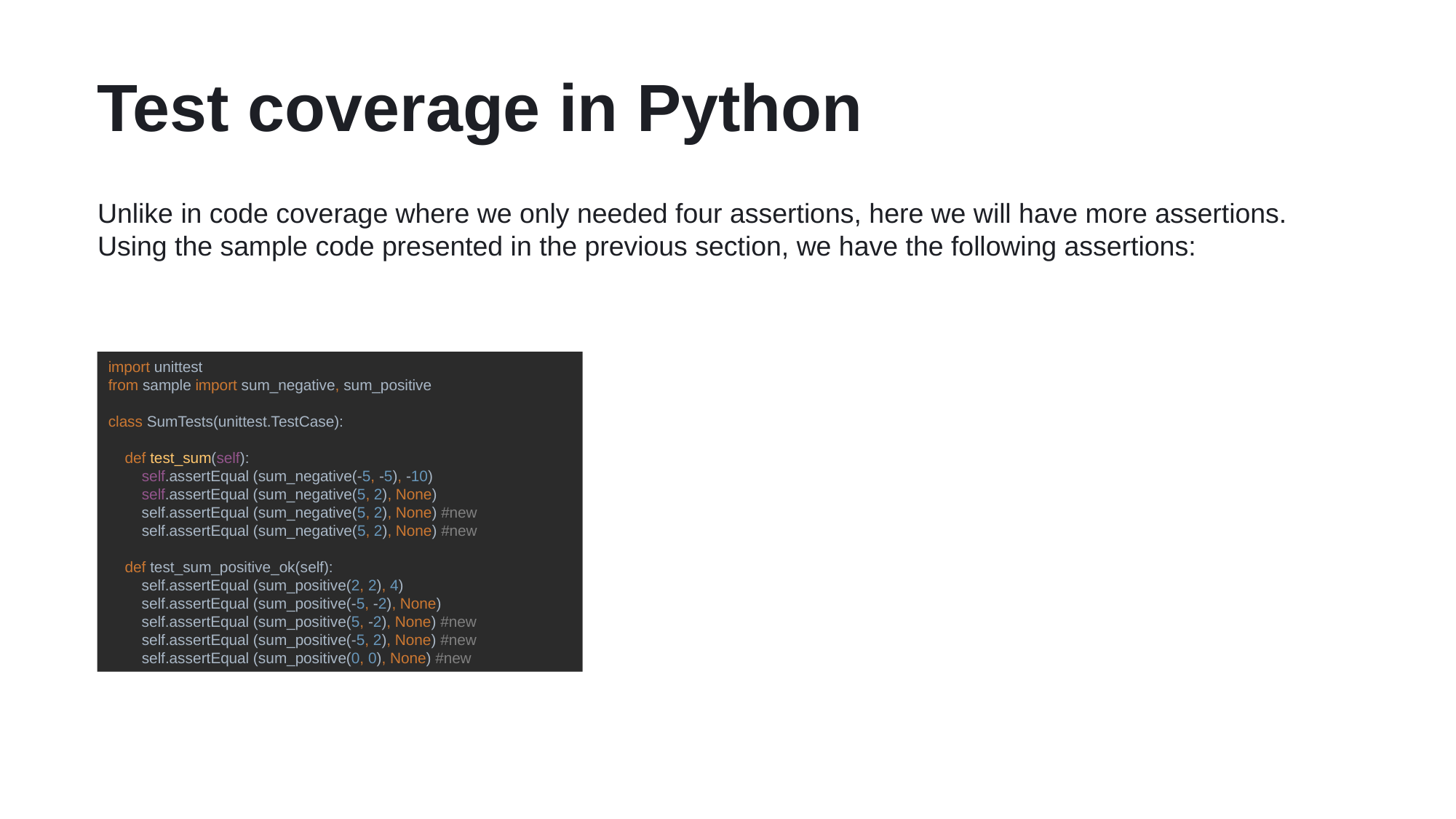

# Test coverage in Python
Unlike in code coverage where we only needed four assertions, here we will have more assertions. Using the sample code presented in the previous section, we have the following assertions:
import unittest
from sample import sum_negative, sum_positive
class SumTests(unittest.TestCase):
    def test_sum(self):
        self.assertEqual (sum_negative(-5, -5), -10)
        self.assertEqual (sum_negative(5, 2), None)
        self.assertEqual (sum_negative(5, 2), None) #new
        self.assertEqual (sum_negative(5, 2), None) #new
    def test_sum_positive_ok(self):
        self.assertEqual (sum_positive(2, 2), 4)
        self.assertEqual (sum_positive(-5, -2), None)
        self.assertEqual (sum_positive(5, -2), None) #new
        self.assertEqual (sum_positive(-5, 2), None) #new
        self.assertEqual (sum_positive(0, 0), None) #new